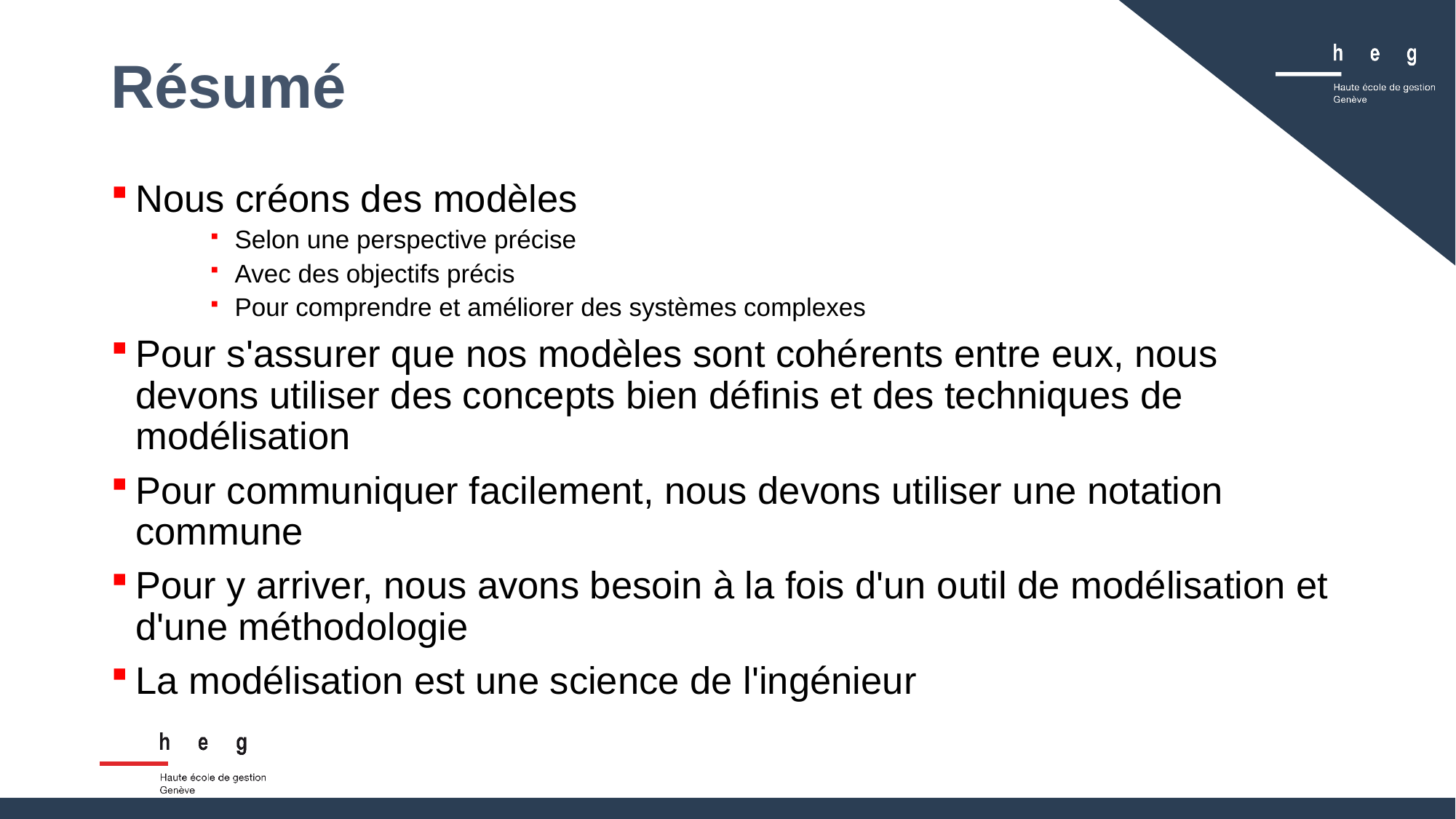

Résumé
Nous créons des modèles
Selon une perspective précise
Avec des objectifs précis
Pour comprendre et améliorer des systèmes complexes
Pour s'assurer que nos modèles sont cohérents entre eux, nous devons utiliser des concepts bien définis et des techniques de modélisation
Pour communiquer facilement, nous devons utiliser une notation commune
Pour y arriver, nous avons besoin à la fois d'un outil de modélisation et d'une méthodologie
La modélisation est une science de l'ingénieur